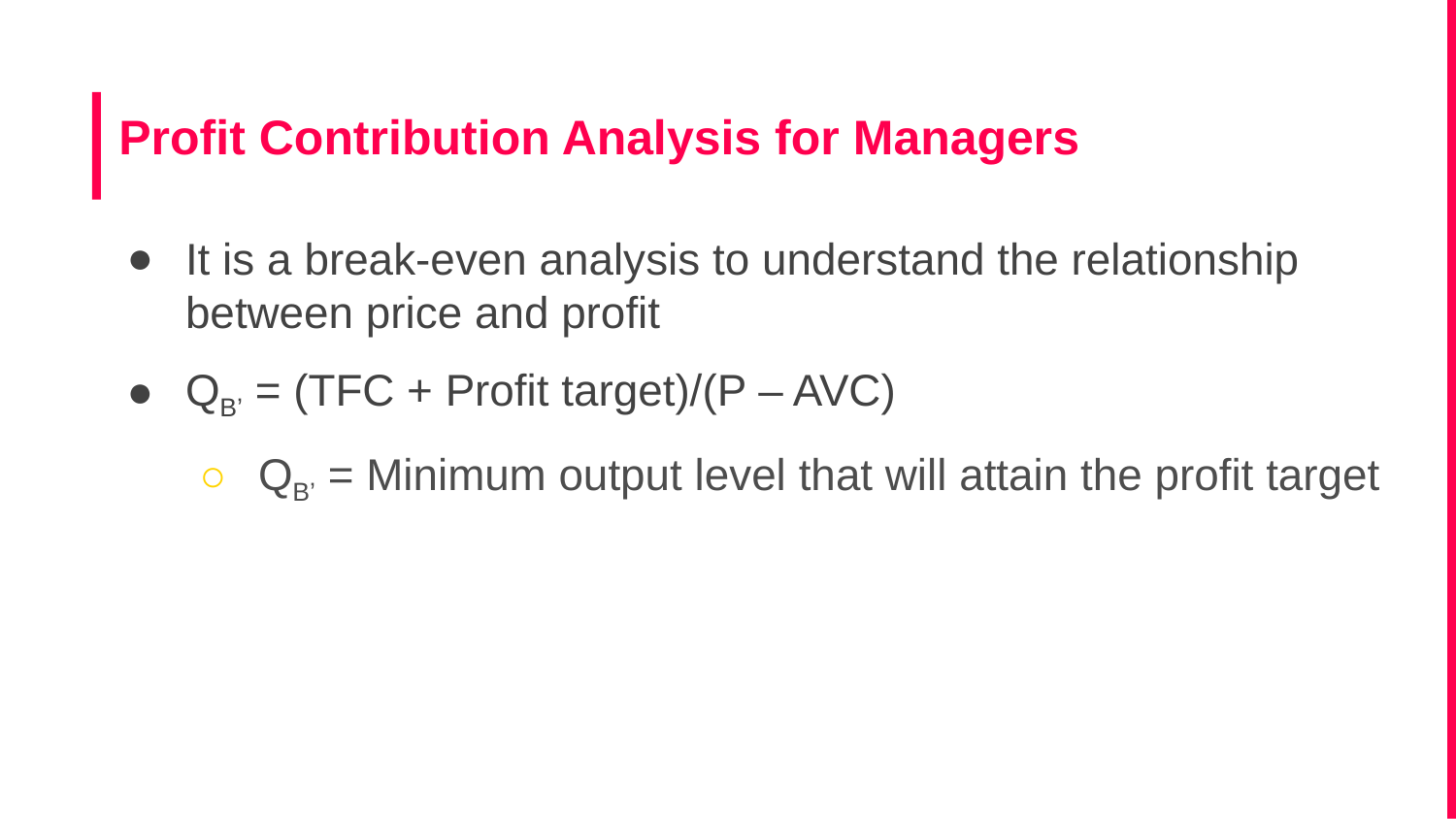

# Profit Contribution Analysis for Managers
It is a break-even analysis to understand the relationship between price and profit
QB’ = (TFC + Profit target)/(P – AVC)
QB’ = Minimum output level that will attain the profit target